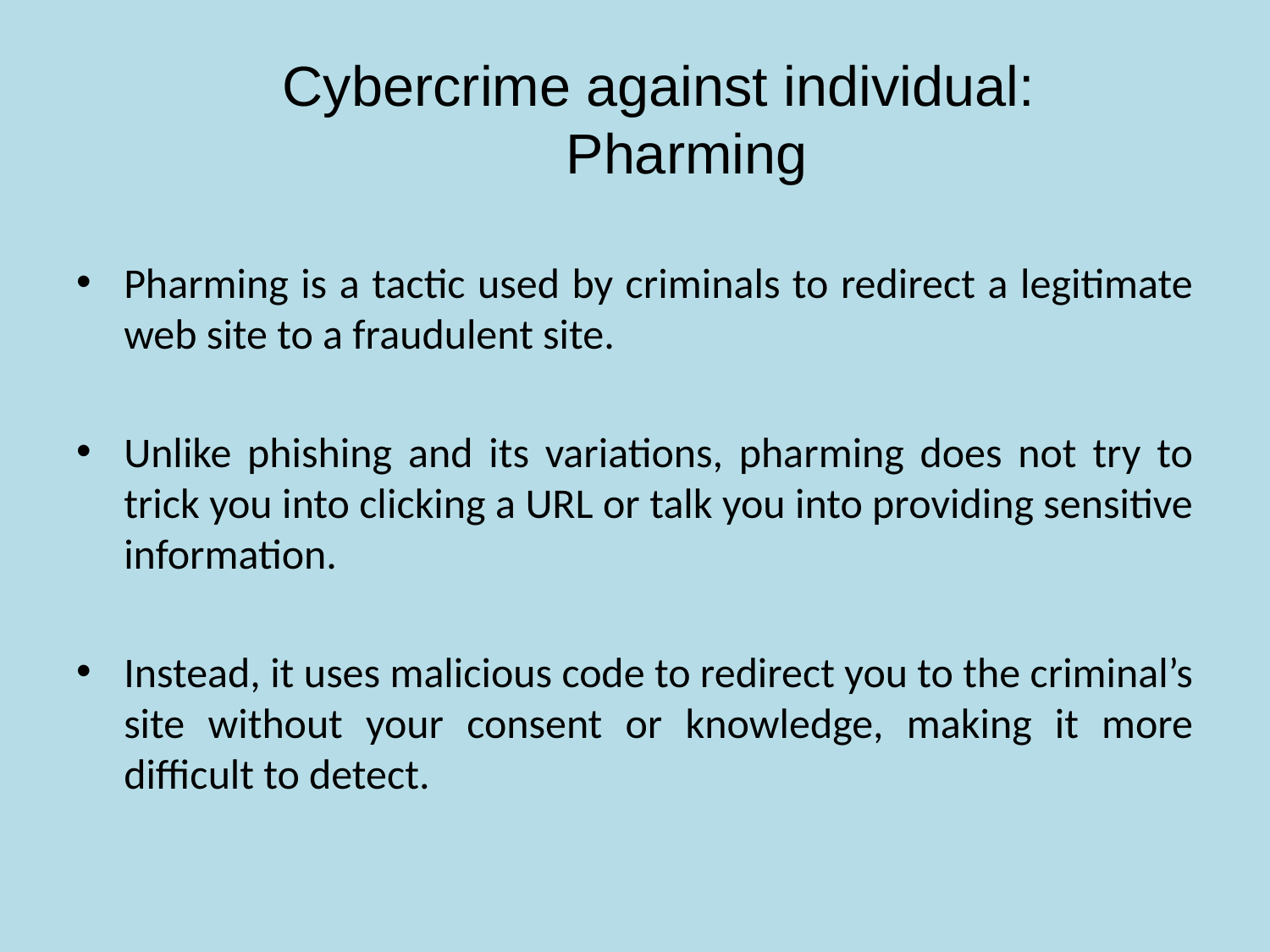

# Cybercrime against individual: Pharming
Pharming is a tactic used by criminals to redirect a legitimate web site to a fraudulent site.

Unlike phishing and its variations, pharming does not try to trick you into clicking a URL or talk you into providing sensitive information.

Instead, it uses malicious code to redirect you to the criminal’s site without your consent or knowledge, making it more difficult to detect.